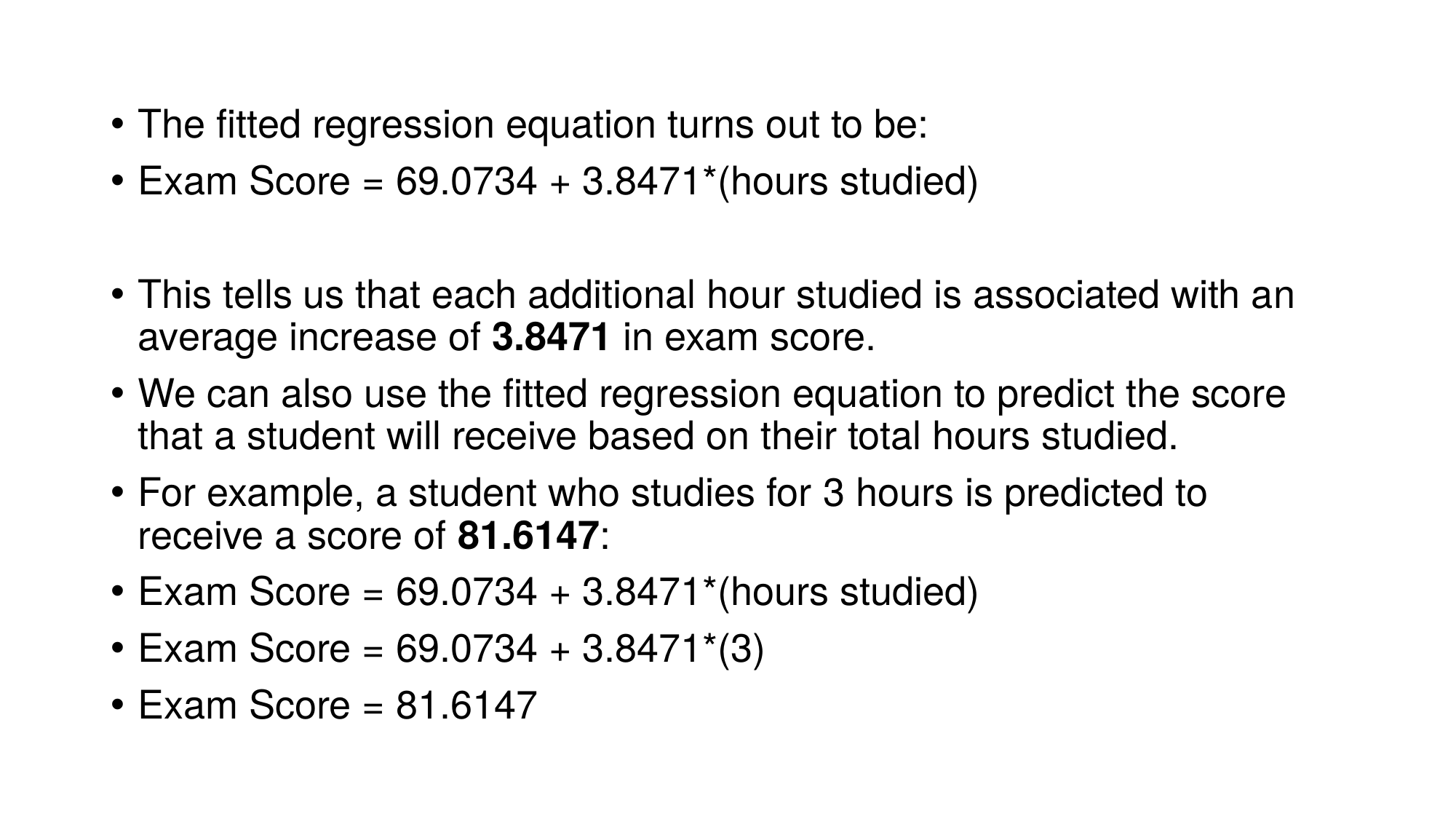

The fitted regression equation turns out to be:
Exam Score = 69.0734 + 3.8471*(hours studied)

This tells us that each additional hour studied is associated with an average increase of 3.8471 in exam score.
We can also use the fitted regression equation to predict the score that a student will receive based on their total hours studied.
For example, a student who studies for 3 hours is predicted to receive a score of 81.6147:
Exam Score = 69.0734 + 3.8471*(hours studied)
Exam Score = 69.0734 + 3.8471*(3)
Exam Score = 81.6147